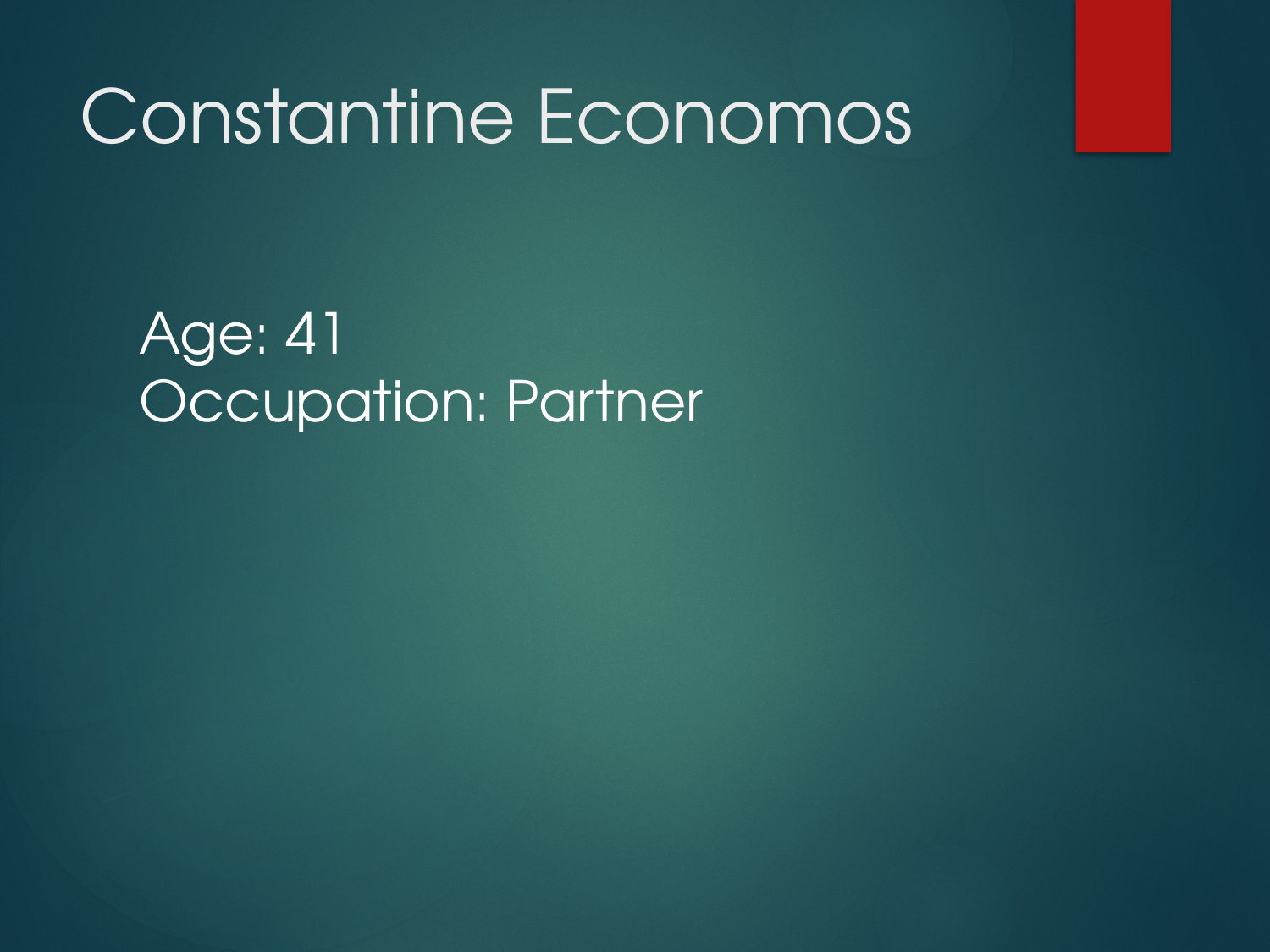

# Constantine Economos

Age: 41
Occupation: Partner